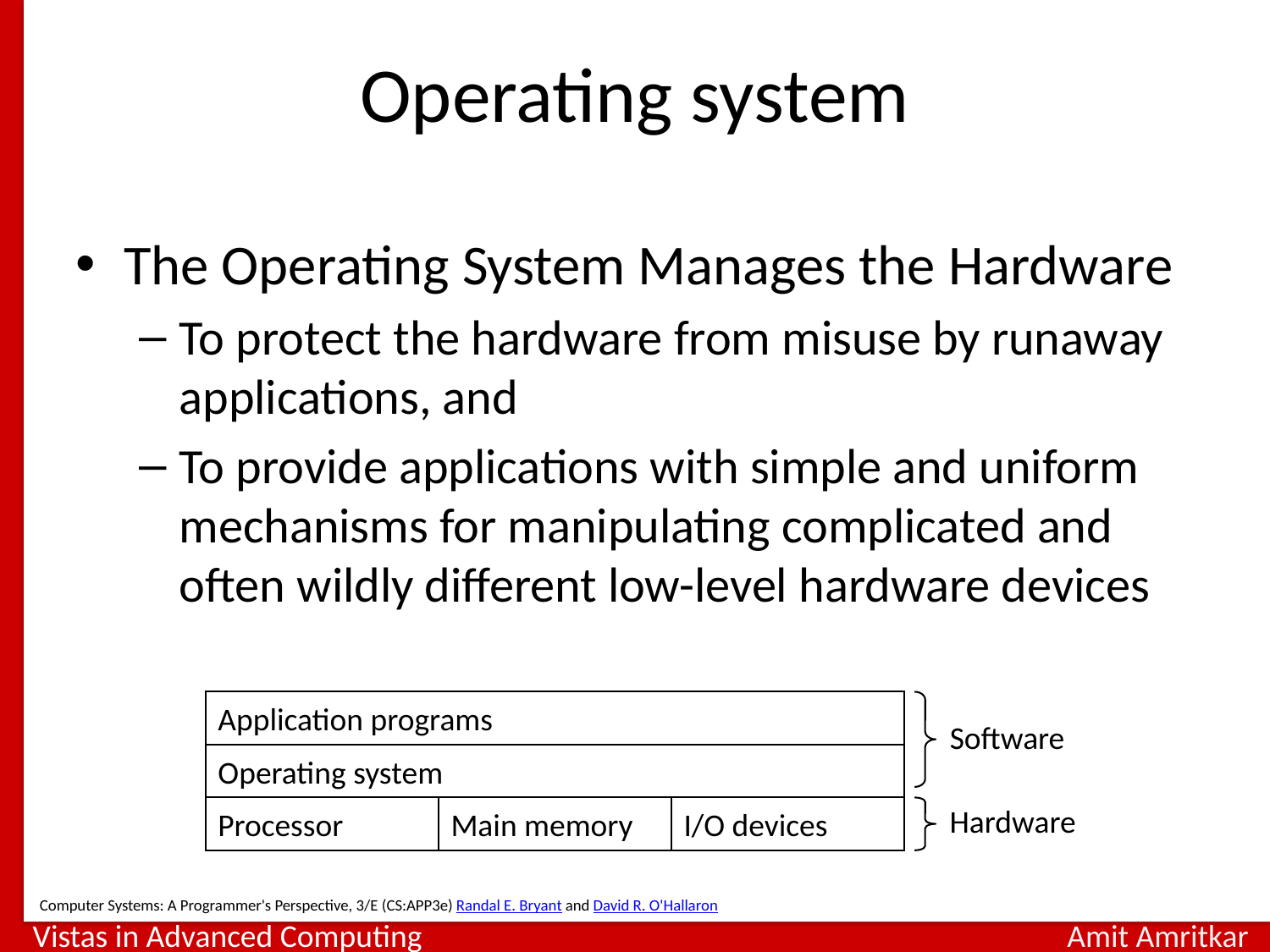

# Operating system
The Operating System Manages the Hardware
To protect the hardware from misuse by runaway applications, and
To provide applications with simple and uniform mechanisms for manipulating complicated and often wildly different low-level hardware devices
Application programs

Software
Operating system
Processor
Main memory
I/O devices

Hardware
Computer Systems: A Programmer's Perspective, 3/E (CS:APP3e) Randal E. Bryant and David R. O'Hallaron